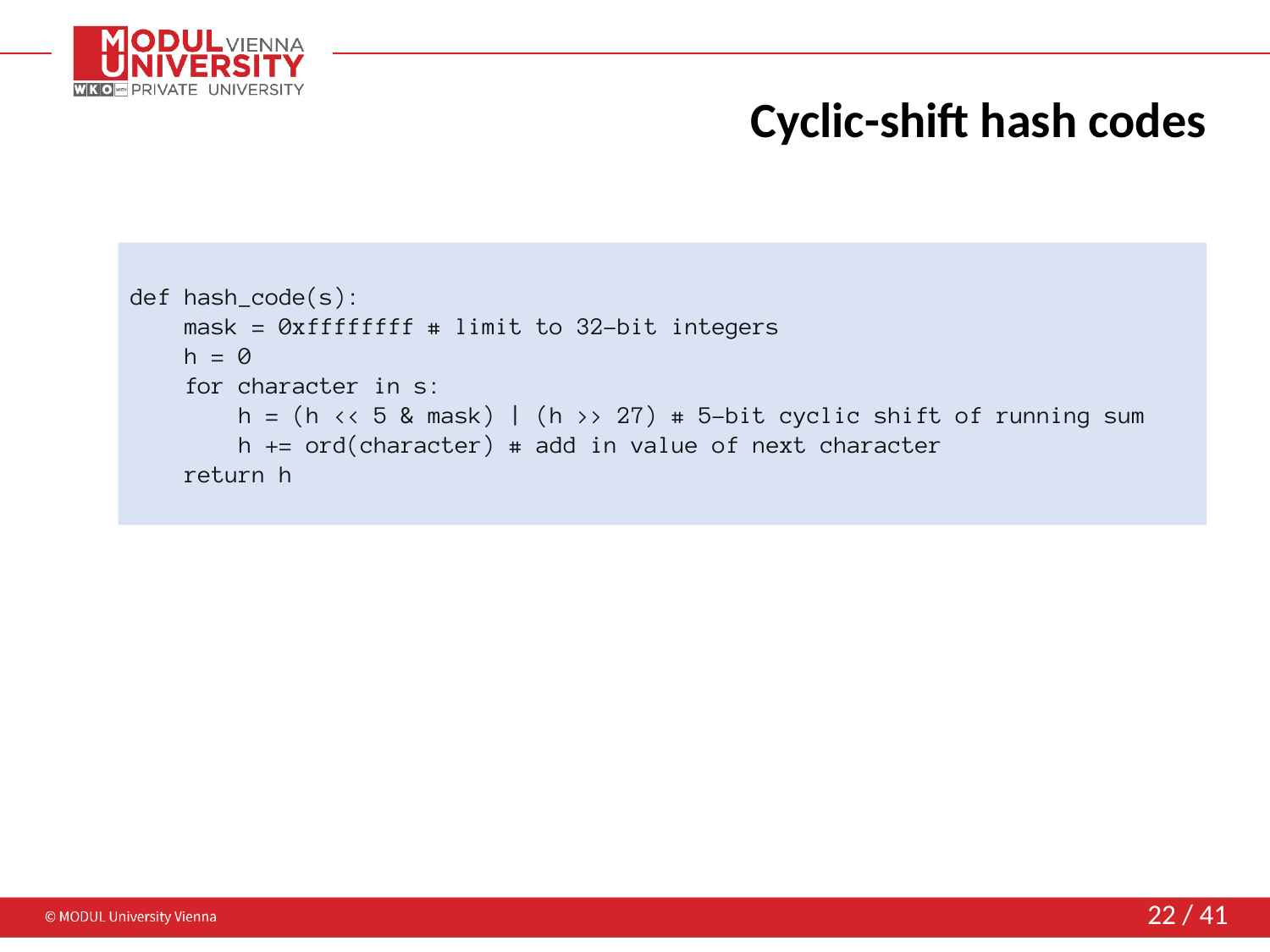

# Cyclic-shift hash codes
def hash_code(s):
    mask = 0xffffffff # limit to 32-bit integers
    h = 0
    for character in s:
        h = (h << 5 & mask) | (h >> 27) # 5-bit cyclic shift of running sum
        h += ord(character) # add in value of next character
    return h